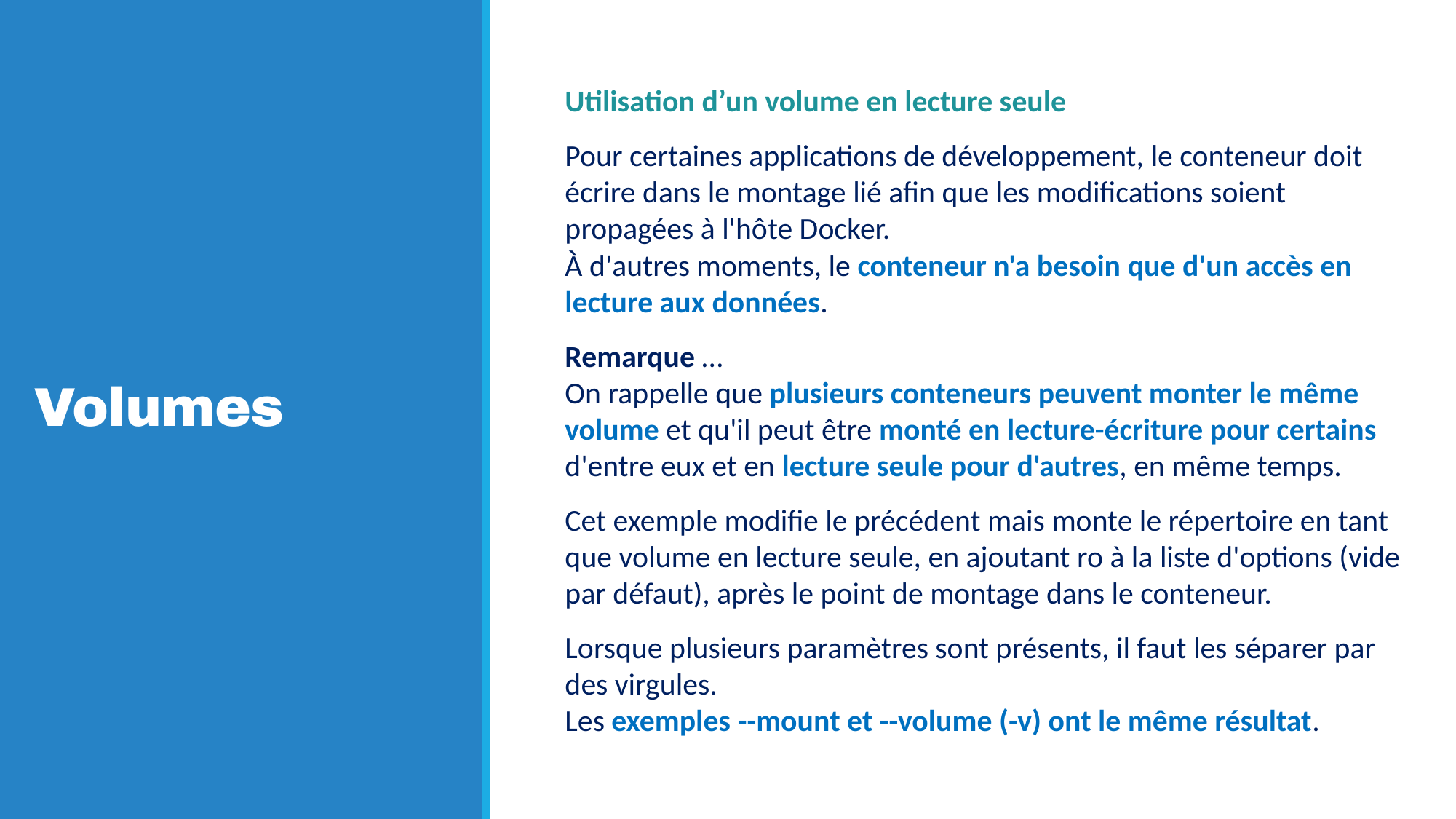

# Volumes
Utilisation d’un volume en lecture seule
Pour certaines applications de développement, le conteneur doit écrire dans le montage lié afin que les modifications soient propagées à l'hôte Docker.
À d'autres moments, le conteneur n'a besoin que d'un accès en lecture aux données.
Remarque …
On rappelle que plusieurs conteneurs peuvent monter le même volume et qu'il peut être monté en lecture-écriture pour certains d'entre eux et en lecture seule pour d'autres, en même temps.
Cet exemple modifie le précédent mais monte le répertoire en tant que volume en lecture seule, en ajoutant ro à la liste d'options (vide par défaut), après le point de montage dans le conteneur.
Lorsque plusieurs paramètres sont présents, il faut les séparer par des virgules.
Les exemples --mount et --volume (-v) ont le même résultat.